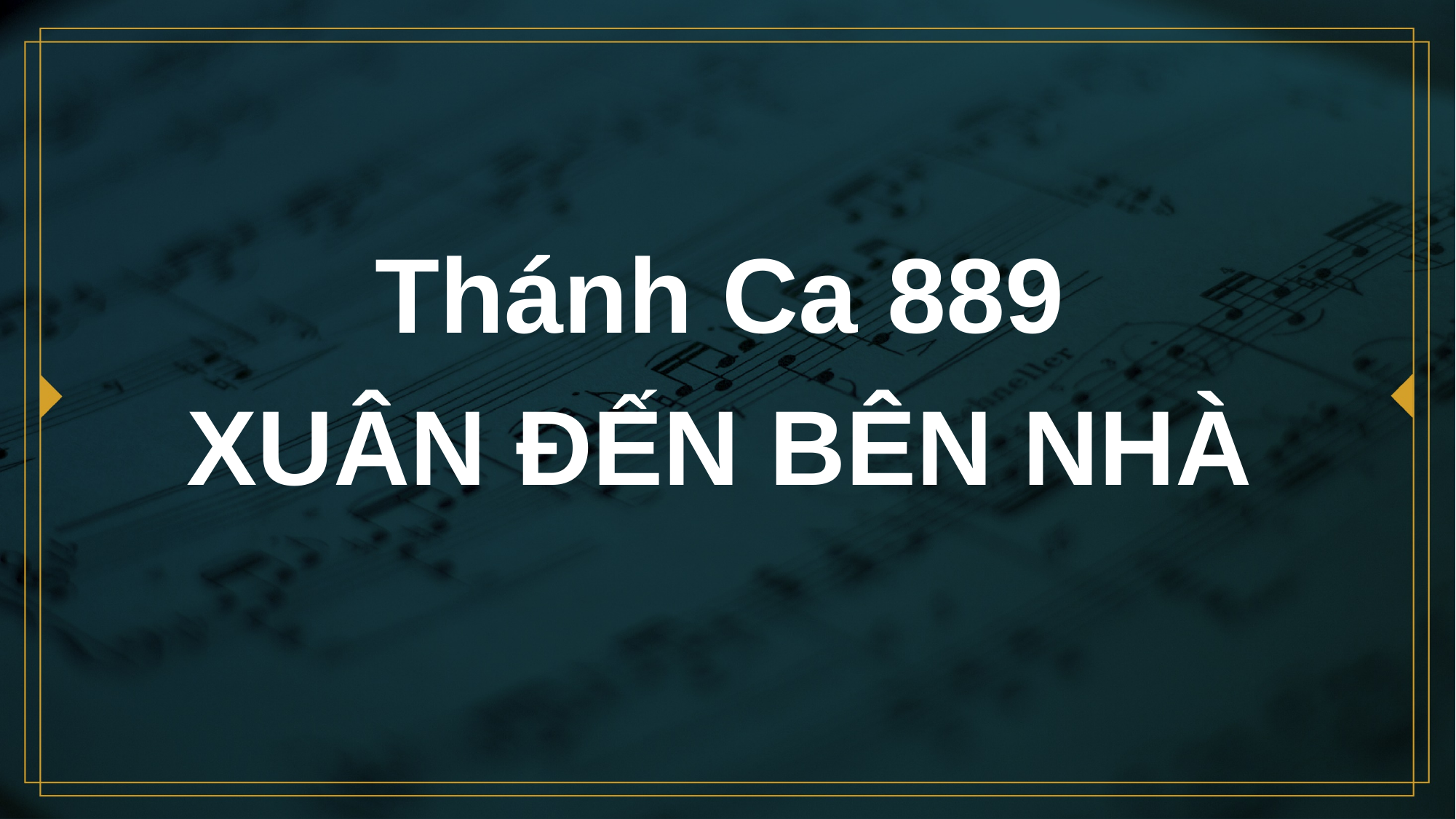

# Thánh Ca 889 XUÂN ÐẾN BÊN NHÀ